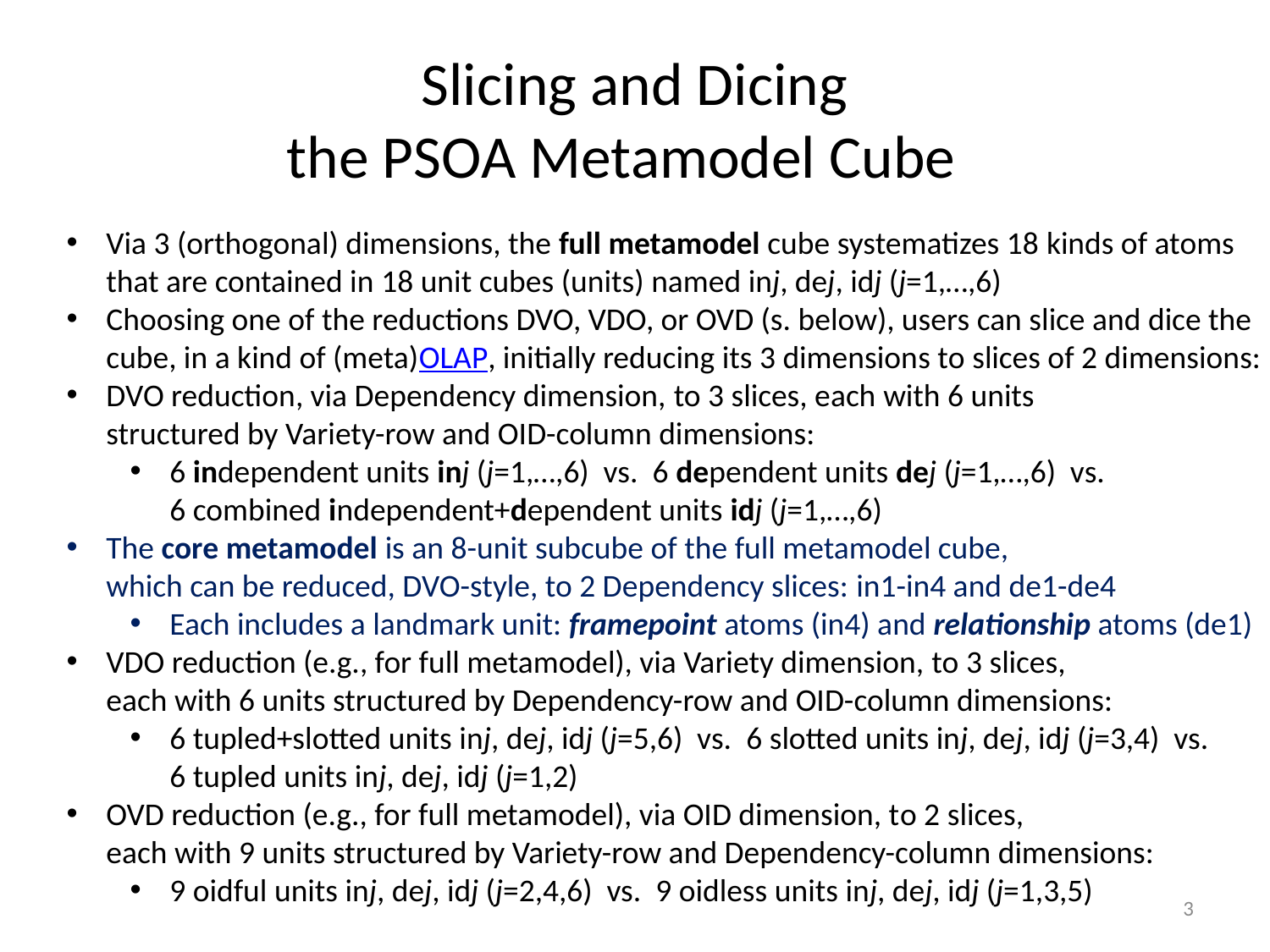

# Slicing and Dicing the PSOA Metamodel Cube
Via 3 (orthogonal) dimensions, the full metamodel cube systematizes 18 kinds of atoms
that are contained in 18 unit cubes (units) named inj, dej, idj (j=1,…,6)
Choosing one of the reductions DVO, VDO, or OVD (s. below), users can slice and dice the
cube, in a kind of (meta)OLAP, initially reducing its 3 dimensions to slices of 2 dimensions:
DVO reduction, via Dependency dimension, to 3 slices, each with 6 units
structured by Variety-row and OID-column dimensions:
6 independent units inj (j=1,…,6)  vs.  6 dependent units dej (j=1,…,6)  vs.
6 combined independent+dependent units idj (j=1,…,6)
The core metamodel is an 8-unit subcube of the full metamodel cube,
which can be reduced, DVO-style, to 2 Dependency slices: in1-in4 and de1-de4
Each includes a landmark unit: framepoint atoms (in4) and relationship atoms (de1)
VDO reduction (e.g., for full metamodel), via Variety dimension, to 3 slices,
each with 6 units structured by Dependency-row and OID-column dimensions:
6 tupled+slotted units inj, dej, idj (j=5,6)  vs.  6 slotted units inj, dej, idj (j=3,4)  vs.
6 tupled units inj, dej, idj (j=1,2)
OVD reduction (e.g., for full metamodel), via OID dimension, to 2 slices,
each with 9 units structured by Variety-row and Dependency-column dimensions:
9 oidful units inj, dej, idj (j=2,4,6)  vs.  9 oidless units inj, dej, idj (j=1,3,5)

3